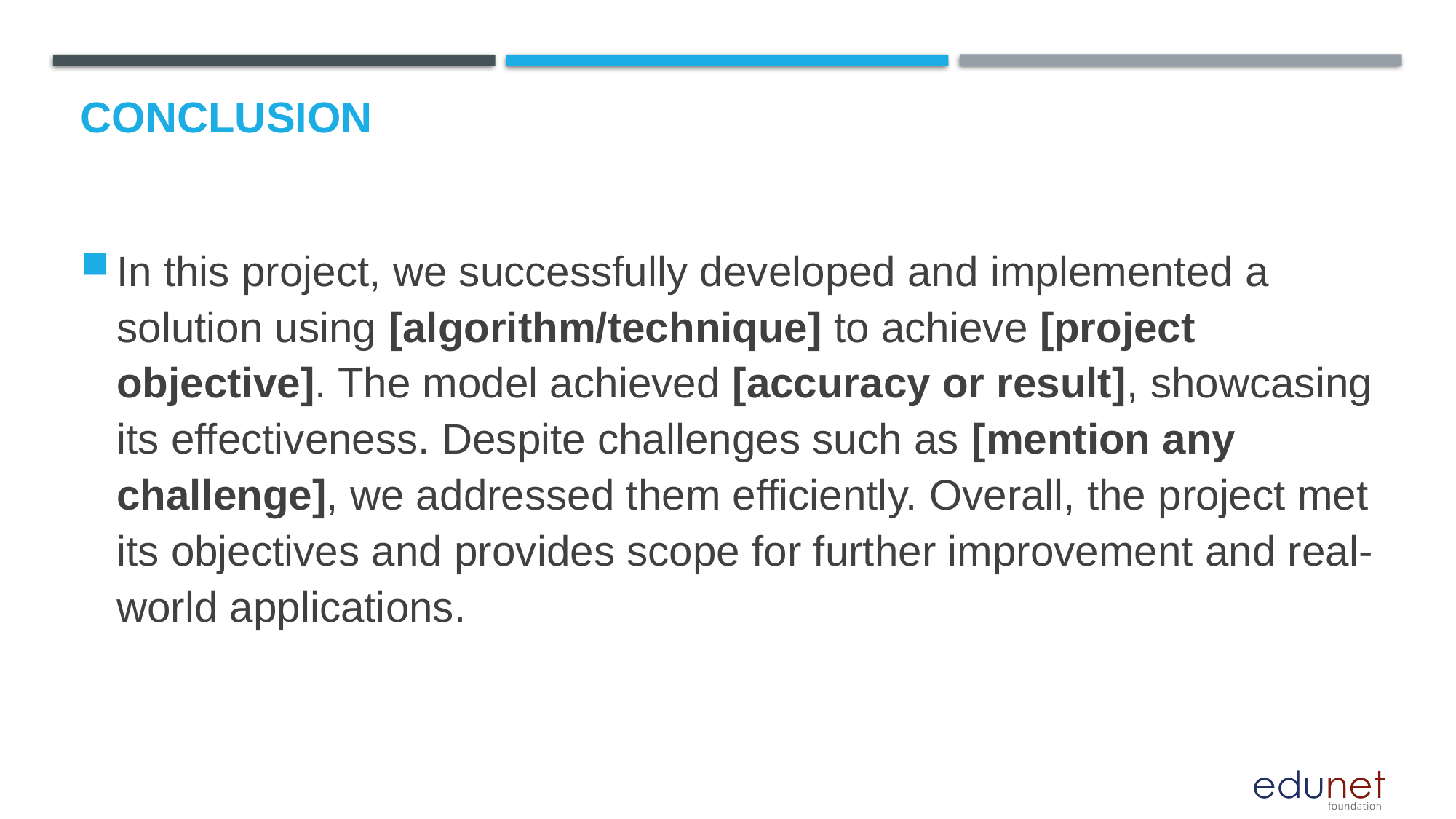

# Conclusion
In this project, we successfully developed and implemented a solution using [algorithm/technique] to achieve [project objective]. The model achieved [accuracy or result], showcasing its effectiveness. Despite challenges such as [mention any challenge], we addressed them efficiently. Overall, the project met its objectives and provides scope for further improvement and real-world applications.